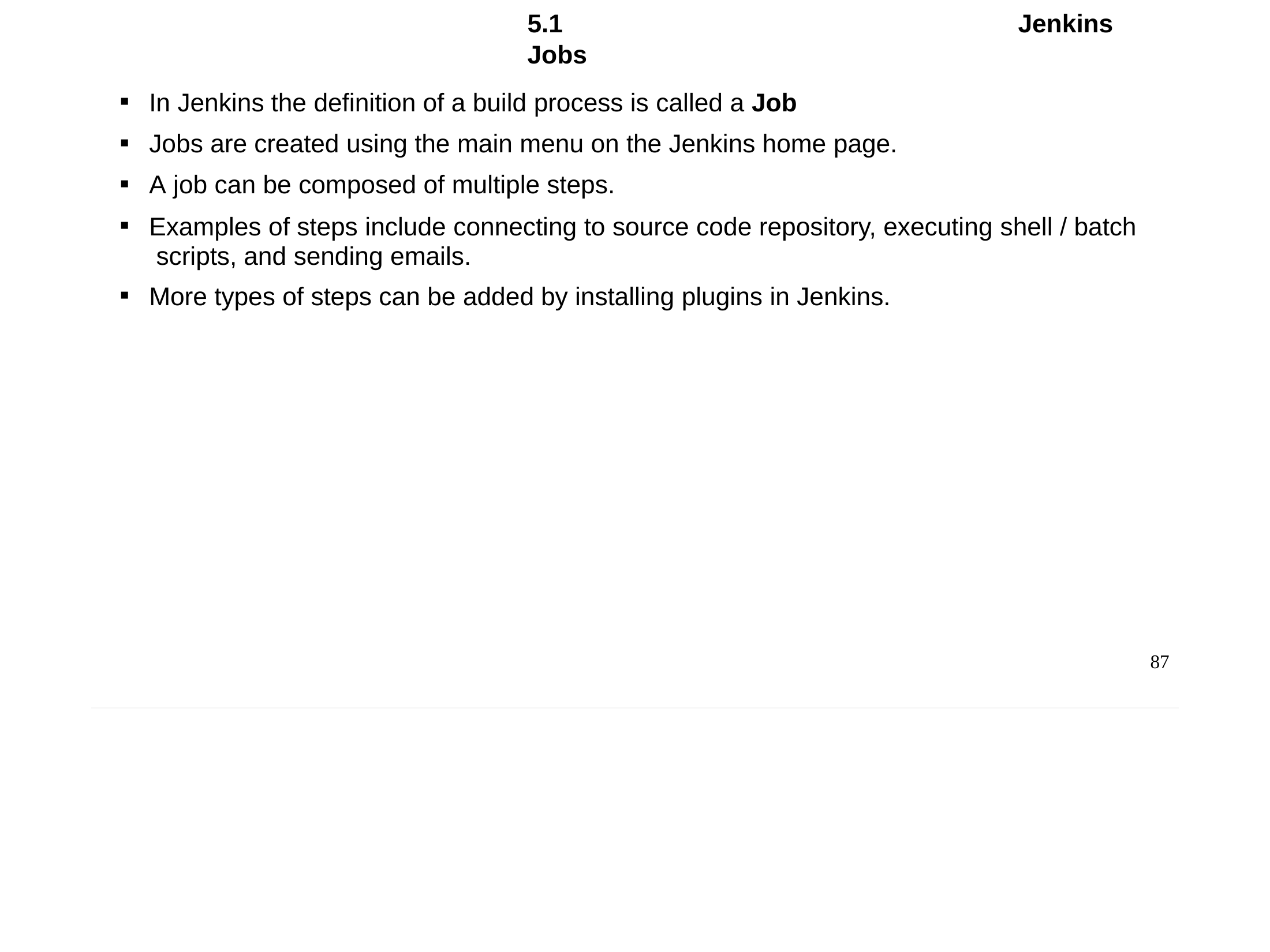

Chapter 5 - Non-Java Jenkins Jobs

5.1	Jenkins Jobs
In Jenkins the definition of a build process is called a Job
Jobs are created using the main menu on the Jenkins home page.
A job can be composed of multiple steps.
Examples of steps include connecting to source code repository, executing shell / batch  scripts, and sending emails.
More types of steps can be added by installing plugins in Jenkins.
87